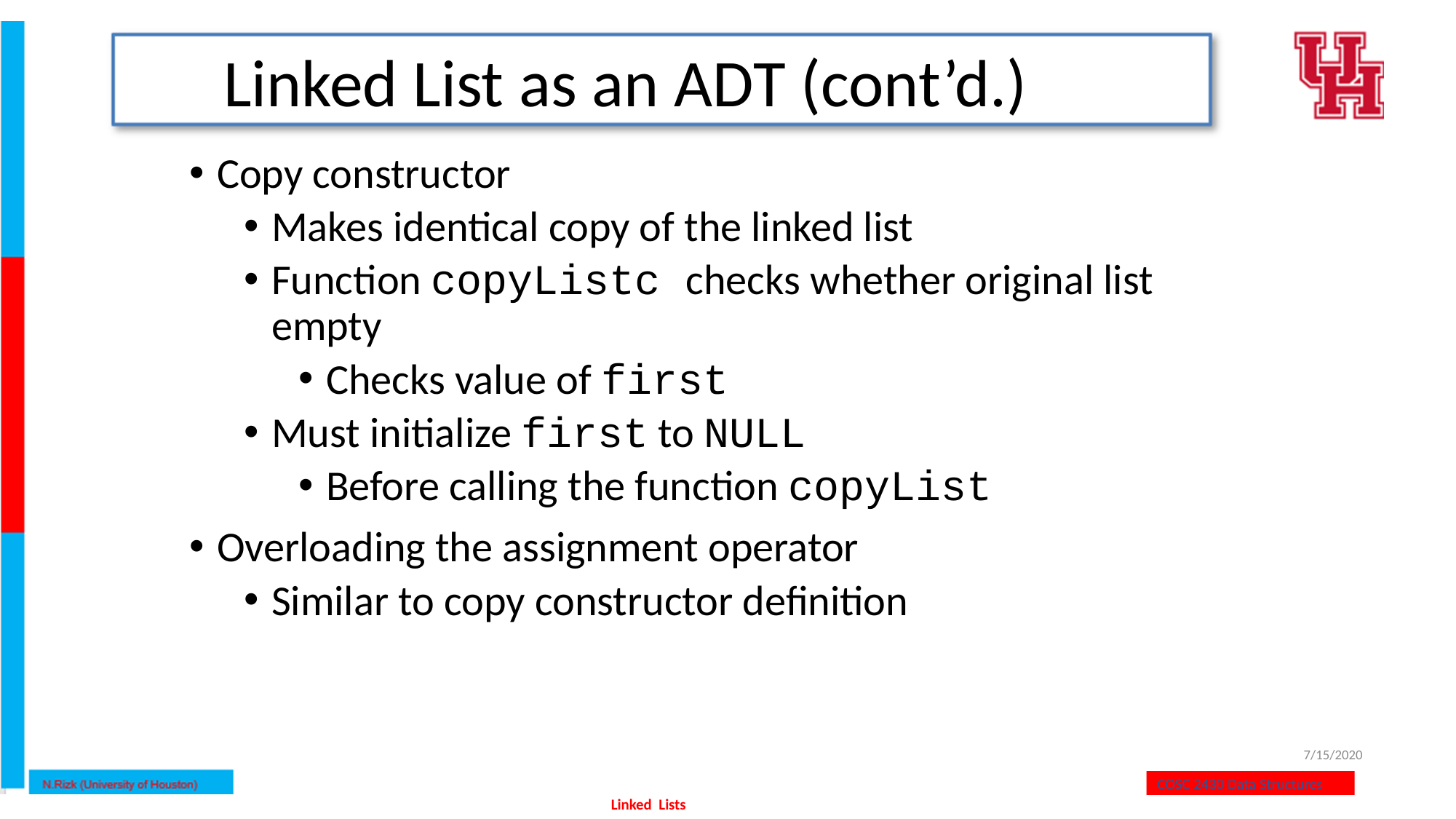

# Linked List as an ADT (cont’d.)
Copy constructor
Makes identical copy of the linked list
Function copyListc checks whether original list empty
Checks value of first
Must initialize first to NULL
Before calling the function copyList
Overloading the assignment operator
Similar to copy constructor definition
7/15/2020